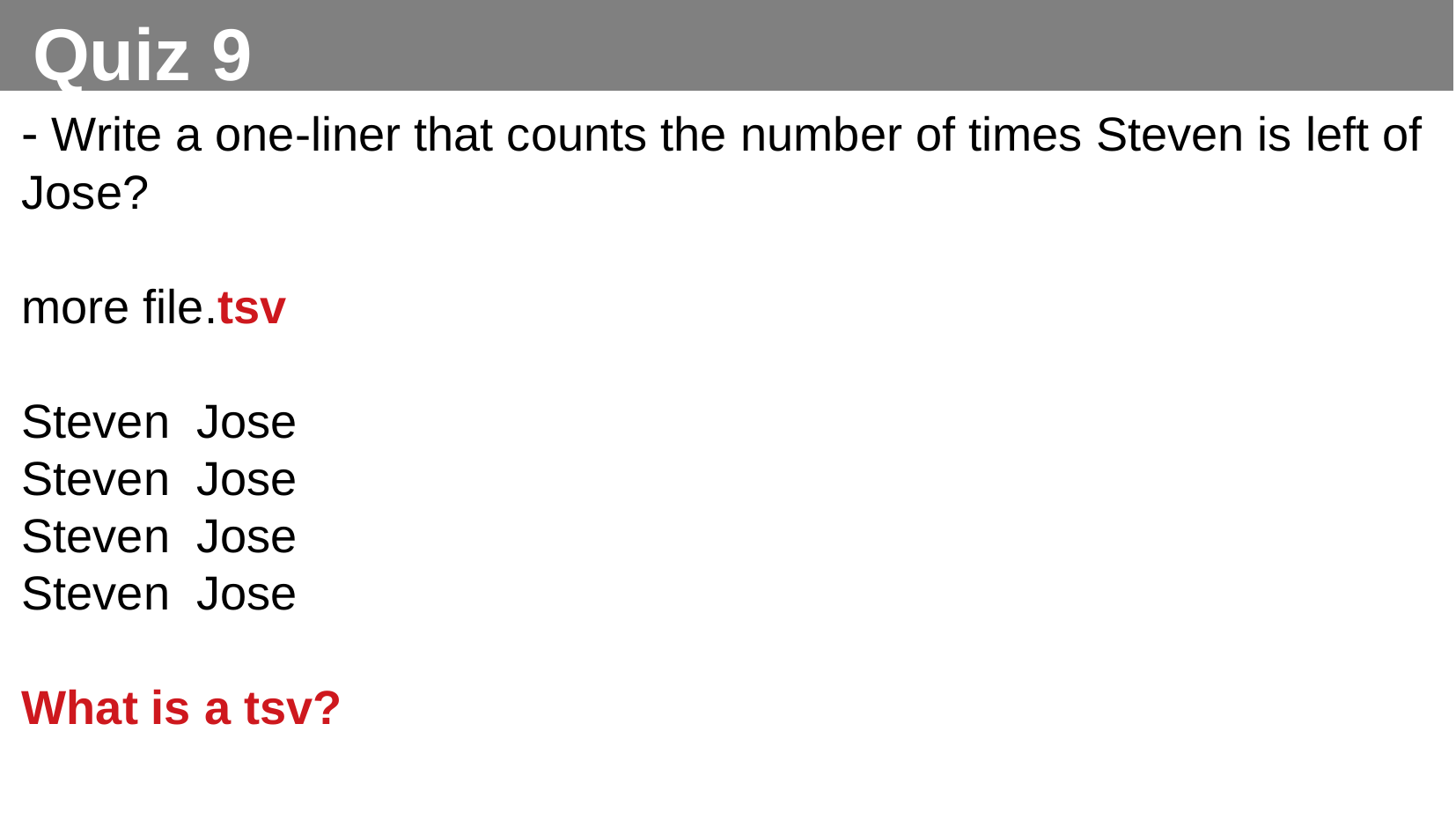

Quiz 9

- Write a one-liner that counts the number of times Steven is left of Jose?

more file.tsv

Steven  Jose
Steven  Jose
Steven  Jose
Steven  Jose

What is a tsv?